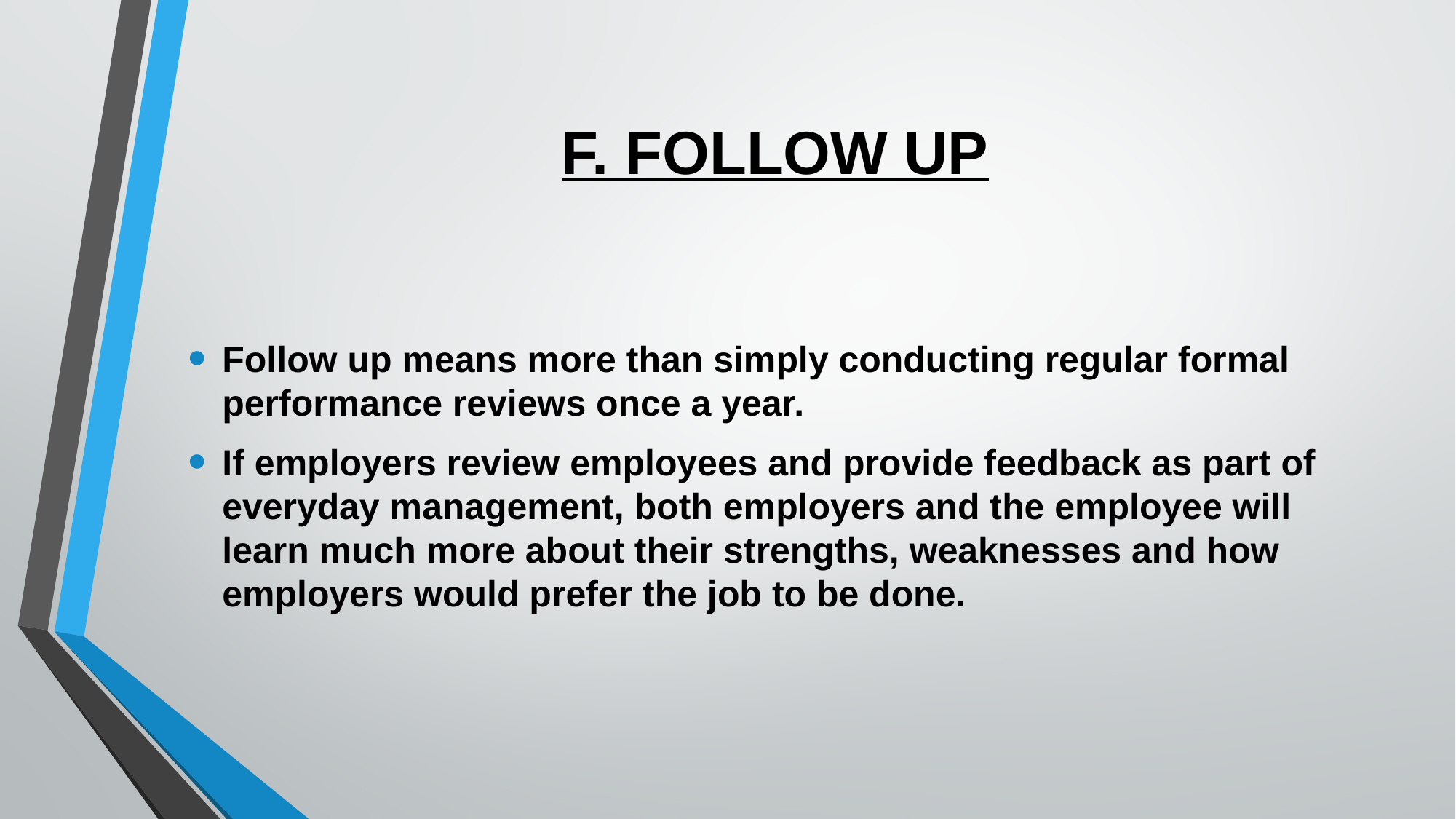

# F. FOLLOW UP
Follow up means more than simply conducting regular formal performance reviews once a year.
If employers review employees and provide feedback as part of everyday management, both employers and the employee will learn much more about their strengths, weaknesses and how employers would prefer the job to be done.